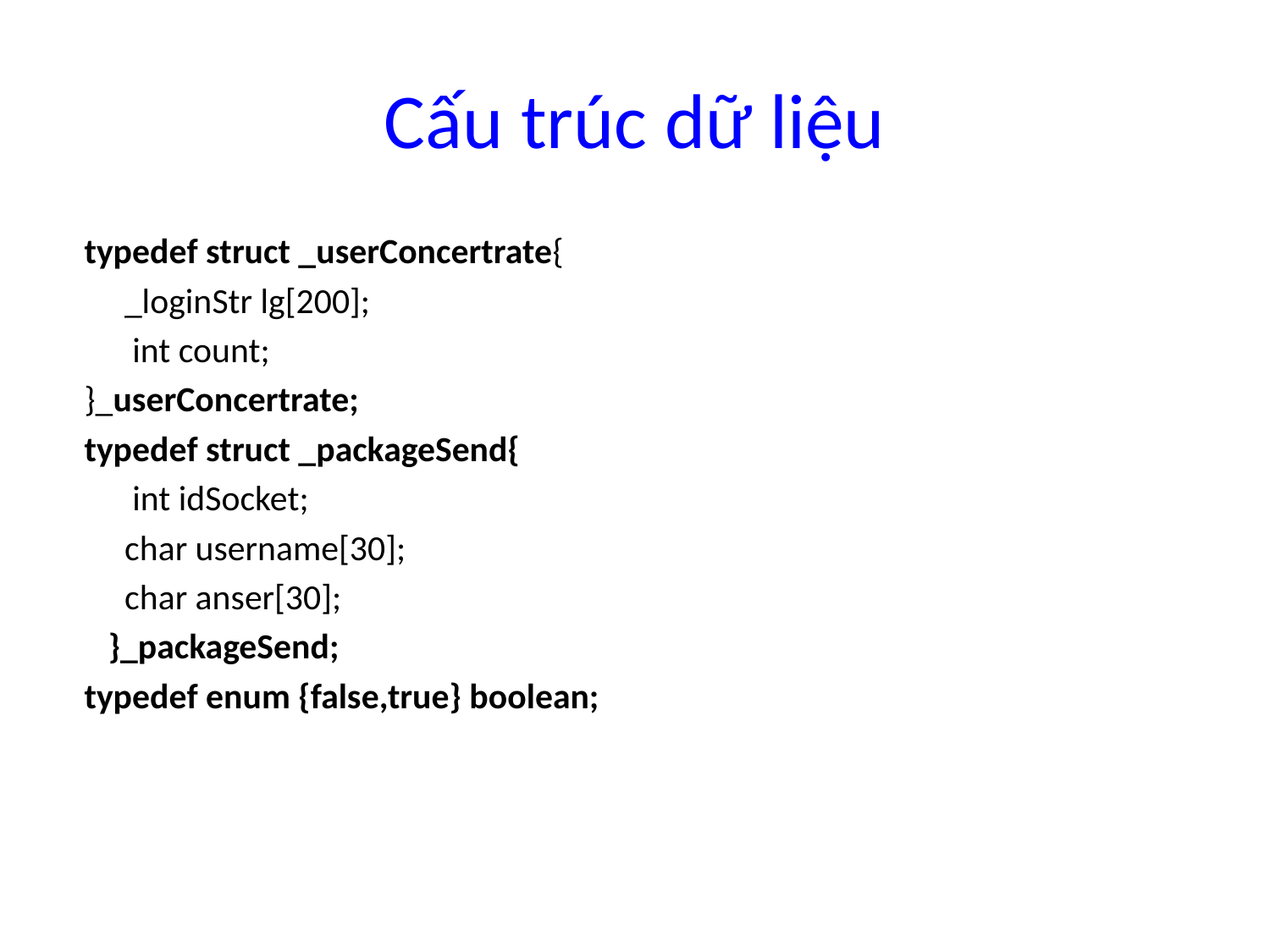

# Cấu trúc dữ liệu
 typedef struct _userConcertrate{
      _loginStr lg[200];
       int count;
 }_userConcertrate;
 typedef struct _packageSend{
       int idSocket;
      char username[30];
      char anser[30];
    }_packageSend;
 typedef enum {false,true} boolean;